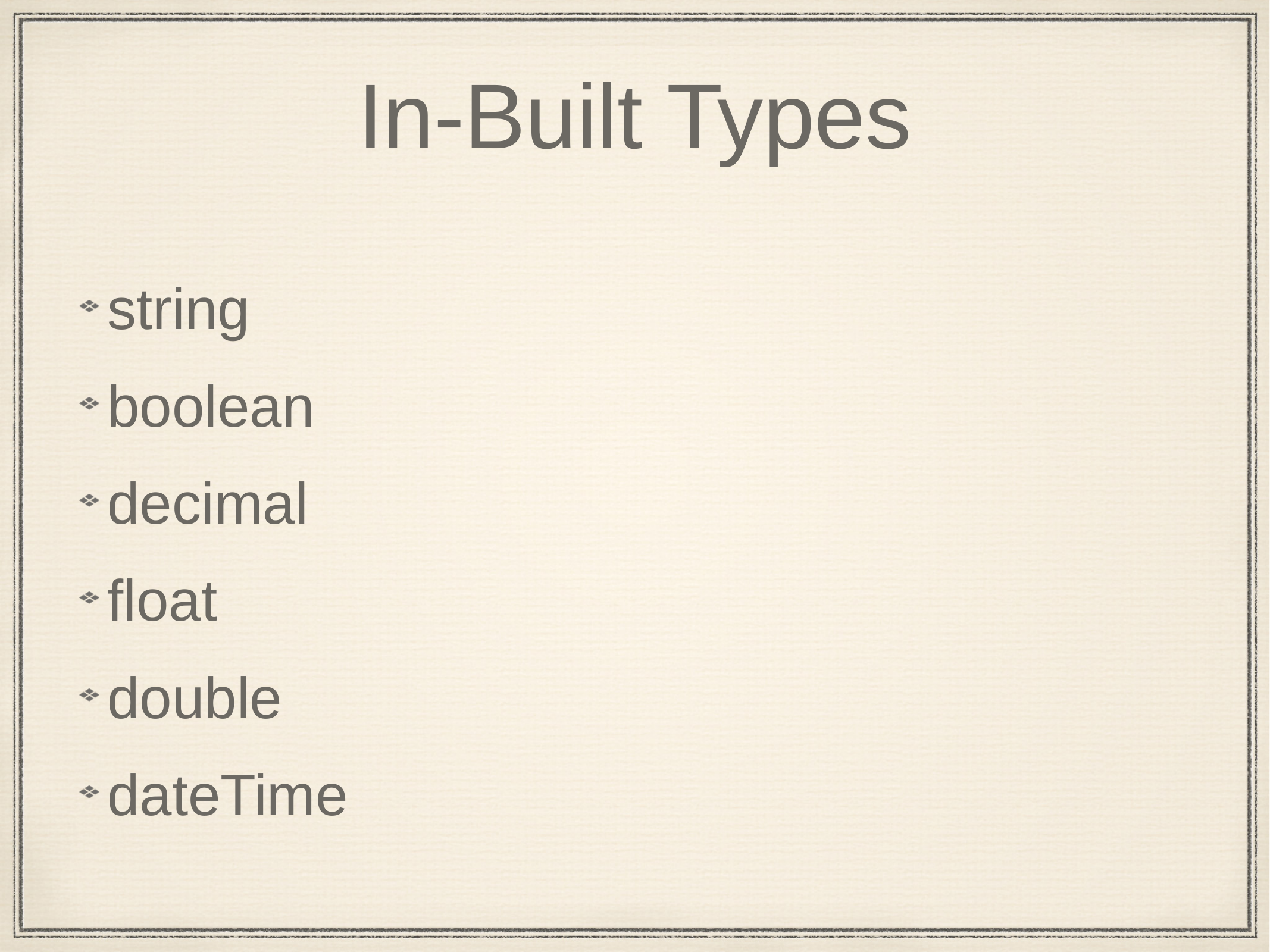

# In-Built Types
string
boolean
decimal
float
double
dateTime